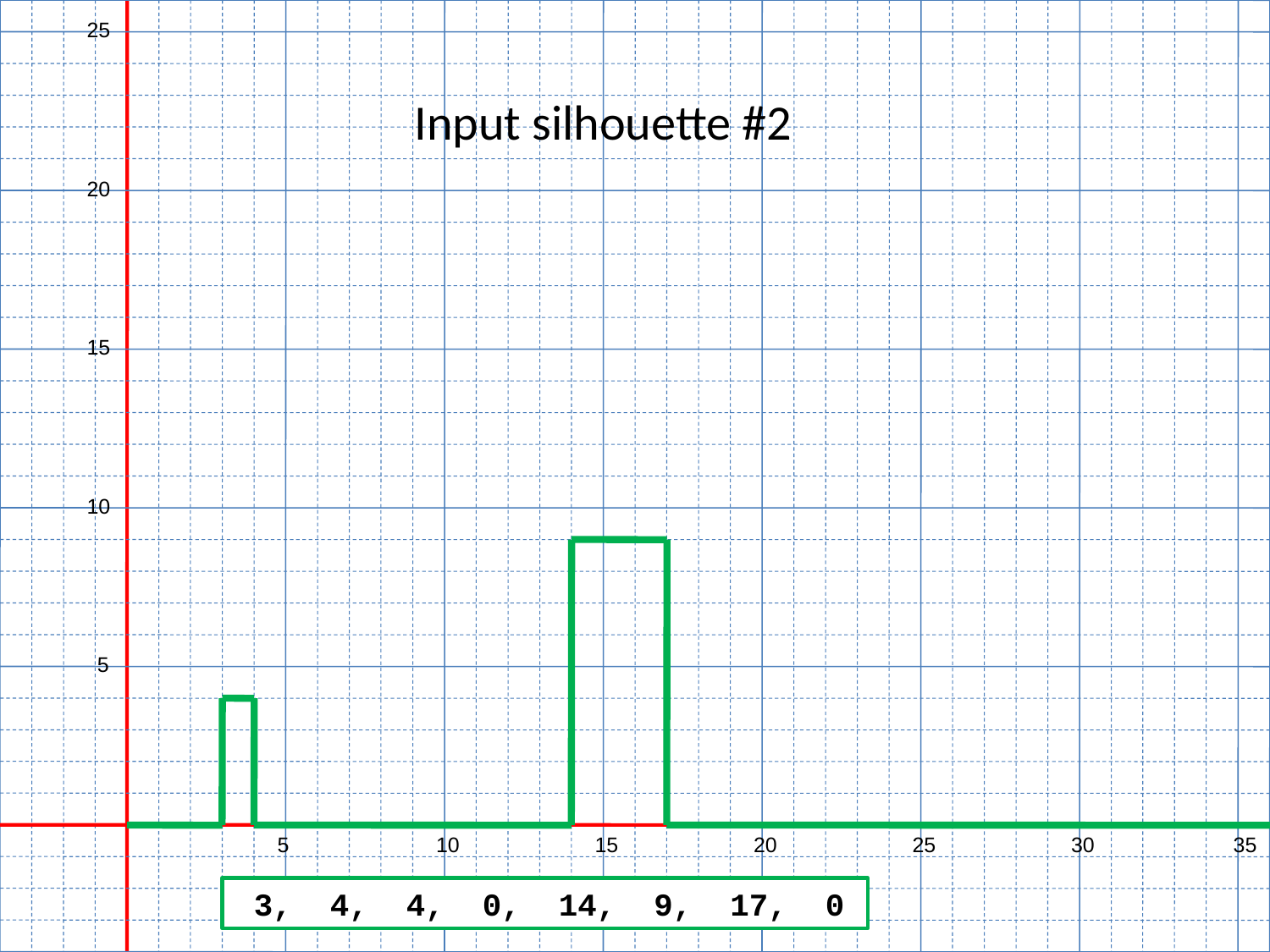

25
20
15
10
5
5
10
15
20
25
30
35
Input silhouette #2
 3,  4,  4,  0,  14,  9,  17,  0